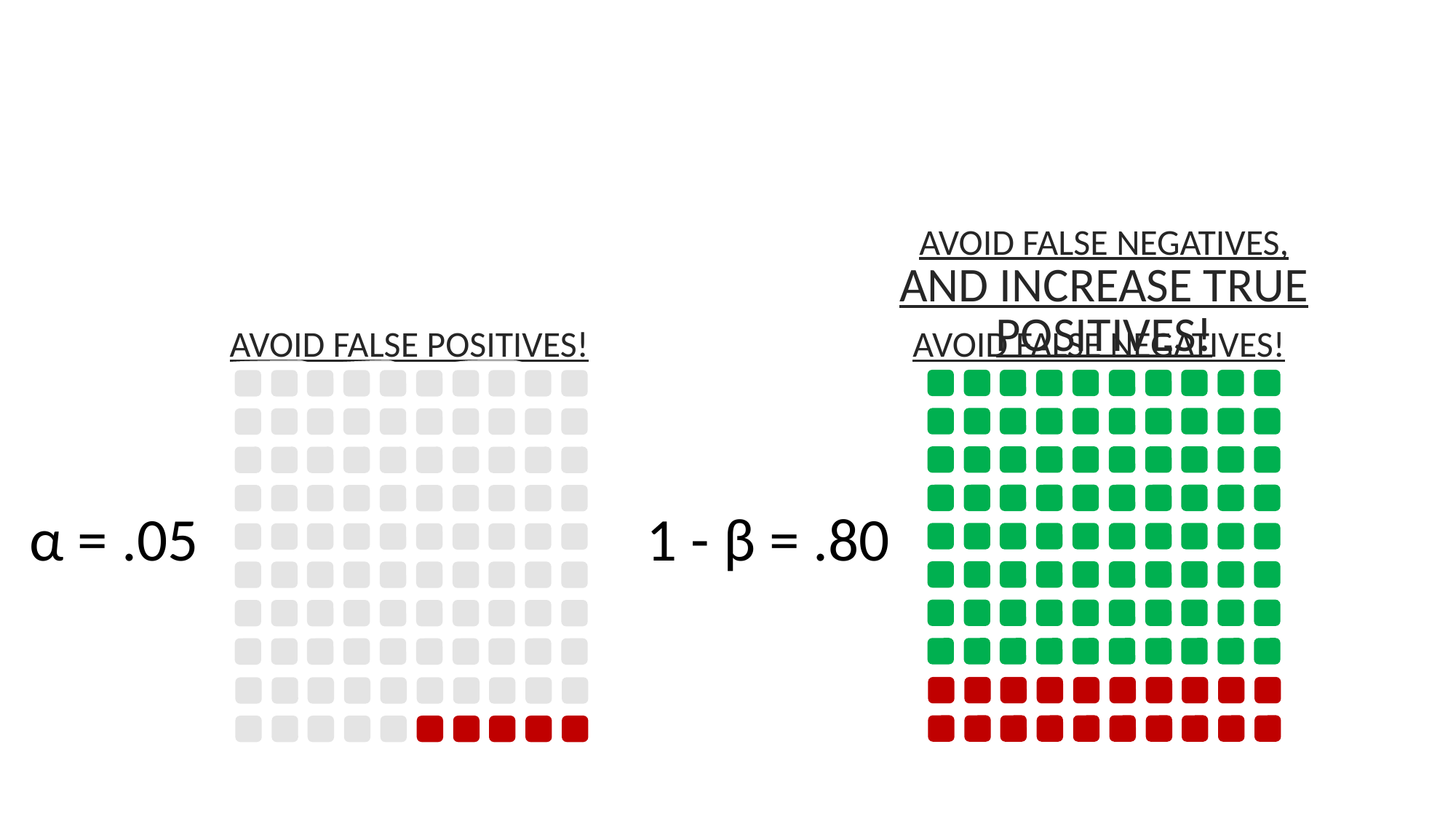

#

AVOID FALSE NEGATIVES,
AND INCREASE TRUE POSITIVES!

AVOID FALSE NEGATIVES!

AVOID FALSE POSITIVES!

1 - β = .80
α = .05